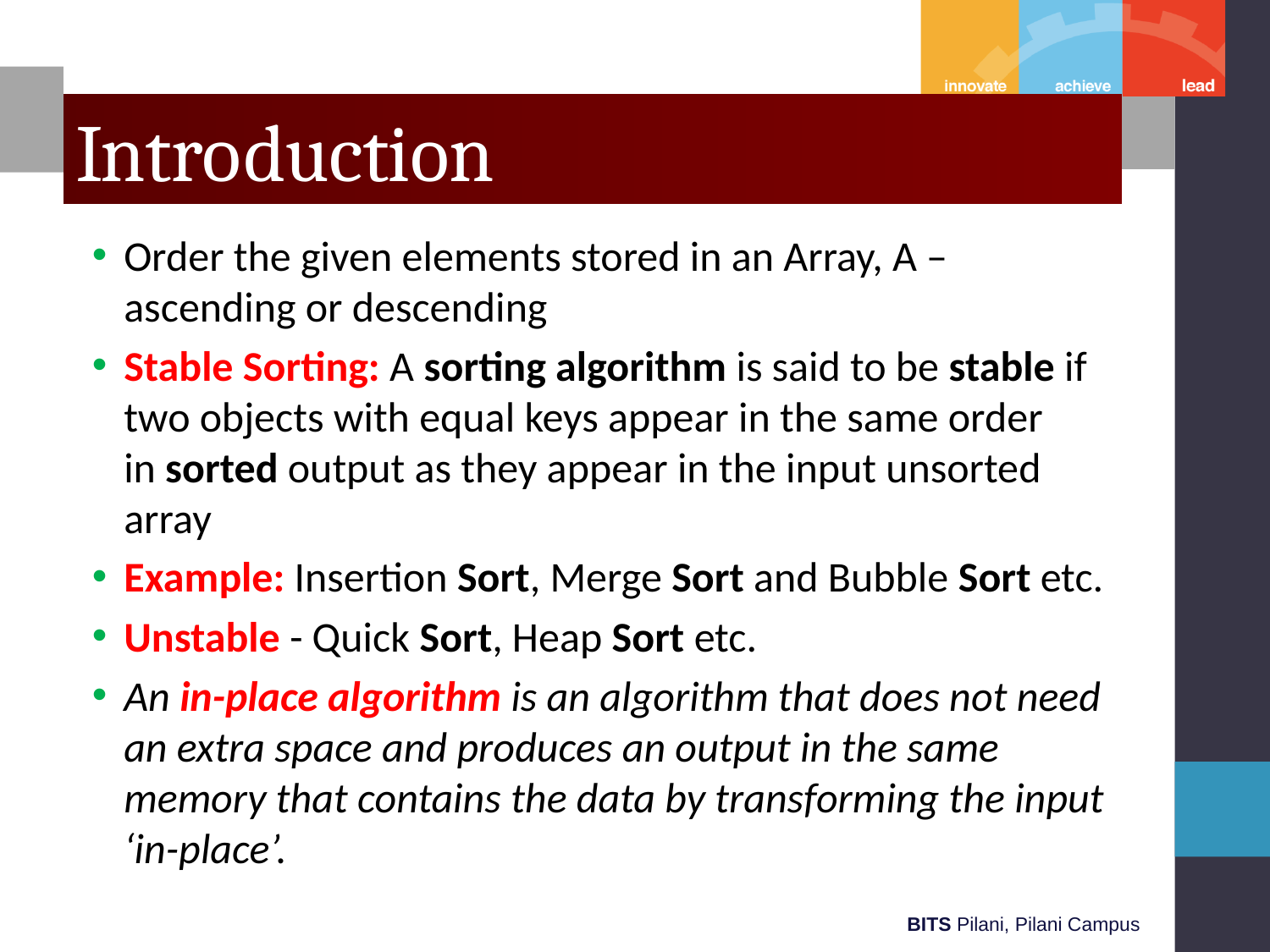

# Introduction
Order the given elements stored in an Array, A – ascending or descending
Stable Sorting: A sorting algorithm is said to be stable if two objects with equal keys appear in the same order in sorted output as they appear in the input unsorted array
Example: Insertion Sort, Merge Sort and Bubble Sort etc.
Unstable - Quick Sort, Heap Sort etc.
An in-place algorithm is an algorithm that does not need an extra space and produces an output in the same memory that contains the data by transforming the input ‘in-place’.